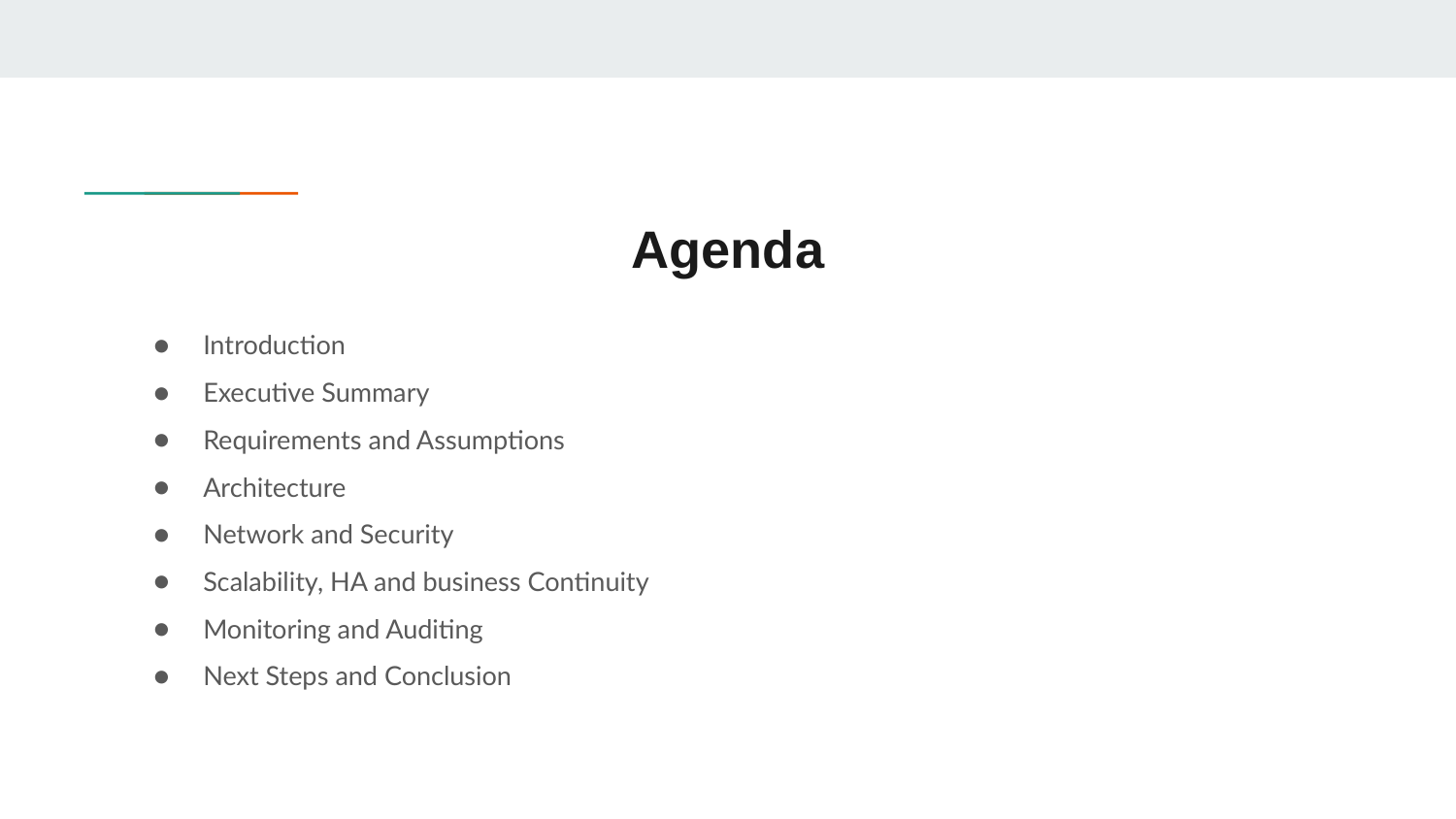

# Agenda
Introduction
Executive Summary
Requirements and Assumptions
Architecture
Network and Security
Scalability, HA and business Continuity
Monitoring and Auditing
Next Steps and Conclusion